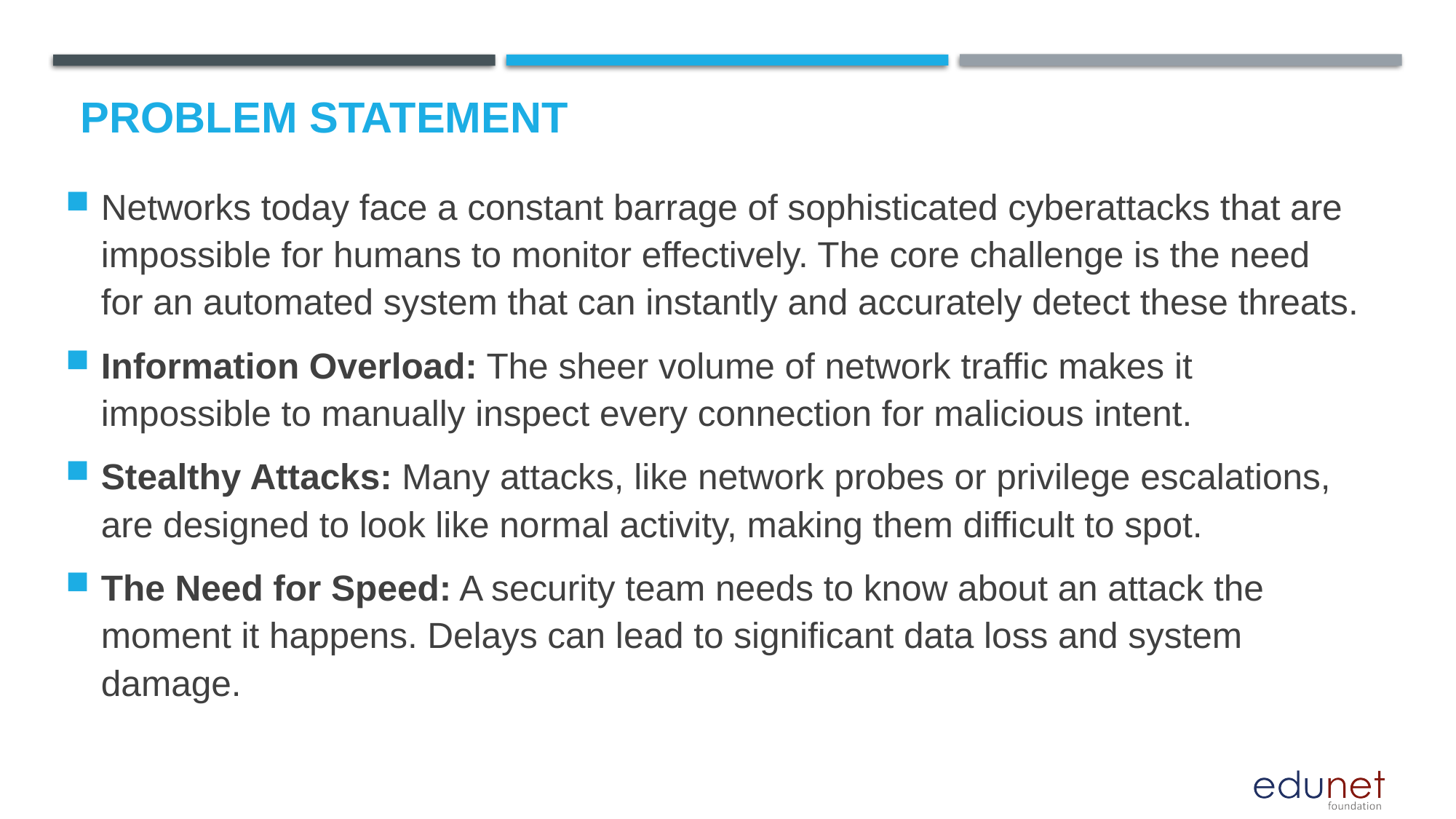

# Problem Statement
Networks today face a constant barrage of sophisticated cyberattacks that are impossible for humans to monitor effectively. The core challenge is the need for an automated system that can instantly and accurately detect these threats.
Information Overload: The sheer volume of network traffic makes it impossible to manually inspect every connection for malicious intent.
Stealthy Attacks: Many attacks, like network probes or privilege escalations, are designed to look like normal activity, making them difficult to spot.
The Need for Speed: A security team needs to know about an attack the moment it happens. Delays can lead to significant data loss and system damage.